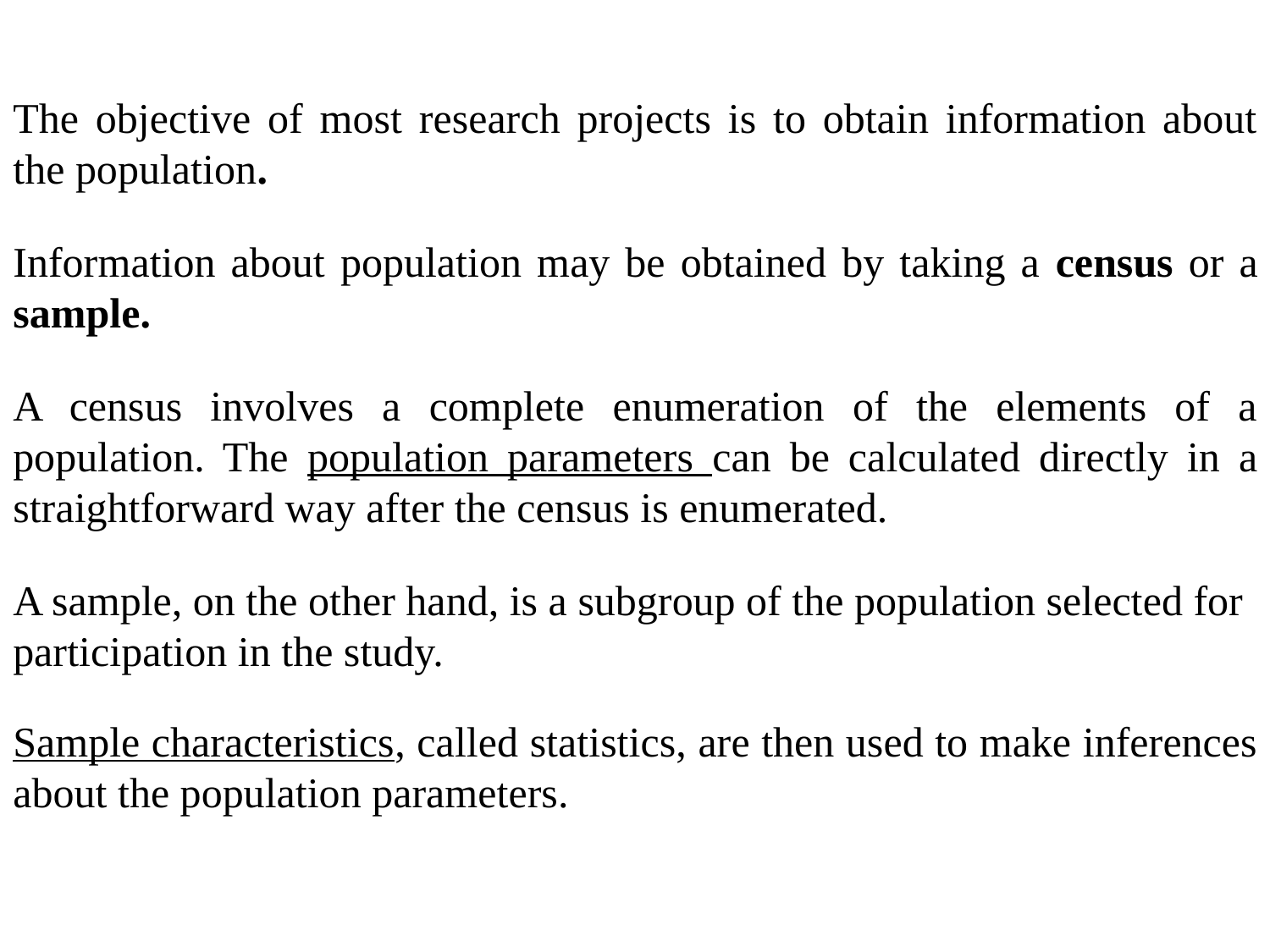

The objective of most research projects is to obtain information about the population.

Information about population may be obtained by taking a census or a sample.

A census involves a complete enumeration of the elements of a population. The population parameters can be calculated directly in a straightforward way after the census is enumerated.

A sample, on the other hand, is a subgroup of the population selected for participation in the study.

Sample characteristics, called statistics, are then used to make inferences about the population parameters.